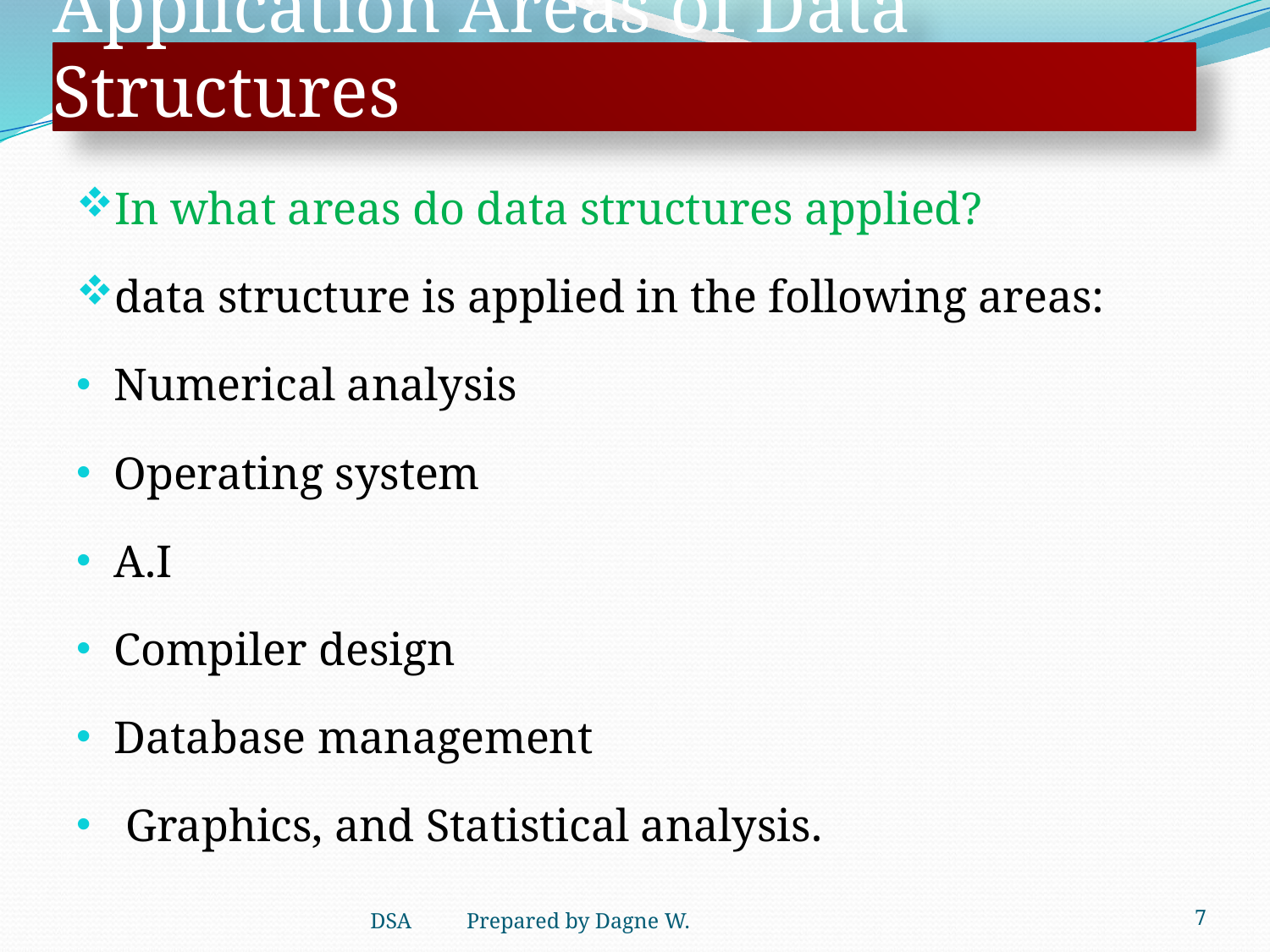

# Application Areas of Data Structures
In what areas do data structures applied?
data structure is applied in the following areas:
Numerical analysis
Operating system
A.I
Compiler design
Database management
 Graphics, and Statistical analysis.
DSA          Prepared by Dagne W.
7